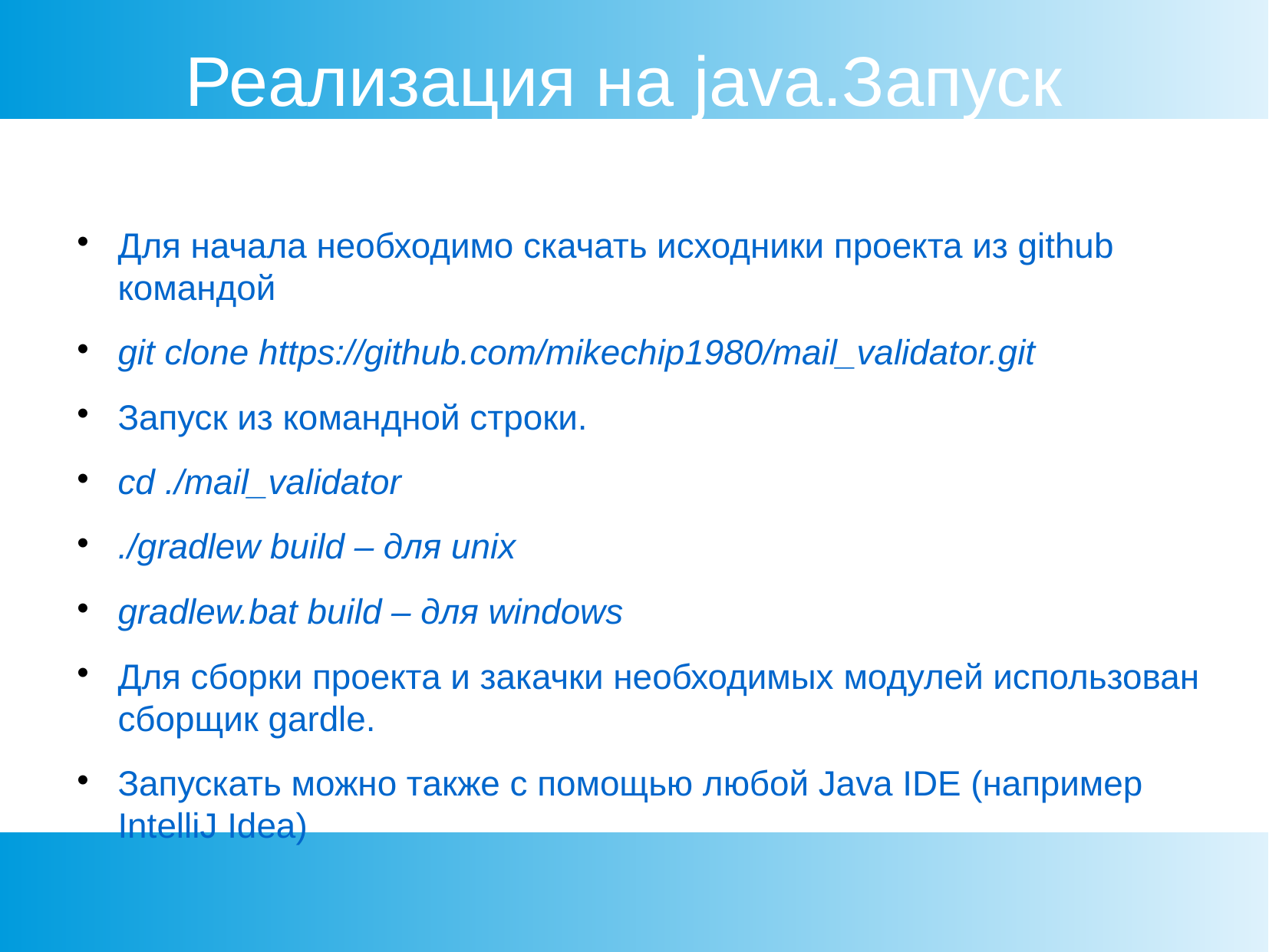

Реализация на java.Запуск
Для начала необходимо скачать исходники проекта из github командой
git clone https://github.com/mikechip1980/mail_validator.git
Запуск из командной строки.
cd ./mail_validator
./gradlew build – для unix
gradlew.bat build – для windows
Для сборки проекта и закачки необходимых модулей использован сборщик gardle.
Запускать можно также с помощью любой Java IDE (например IntelliJ Idea)